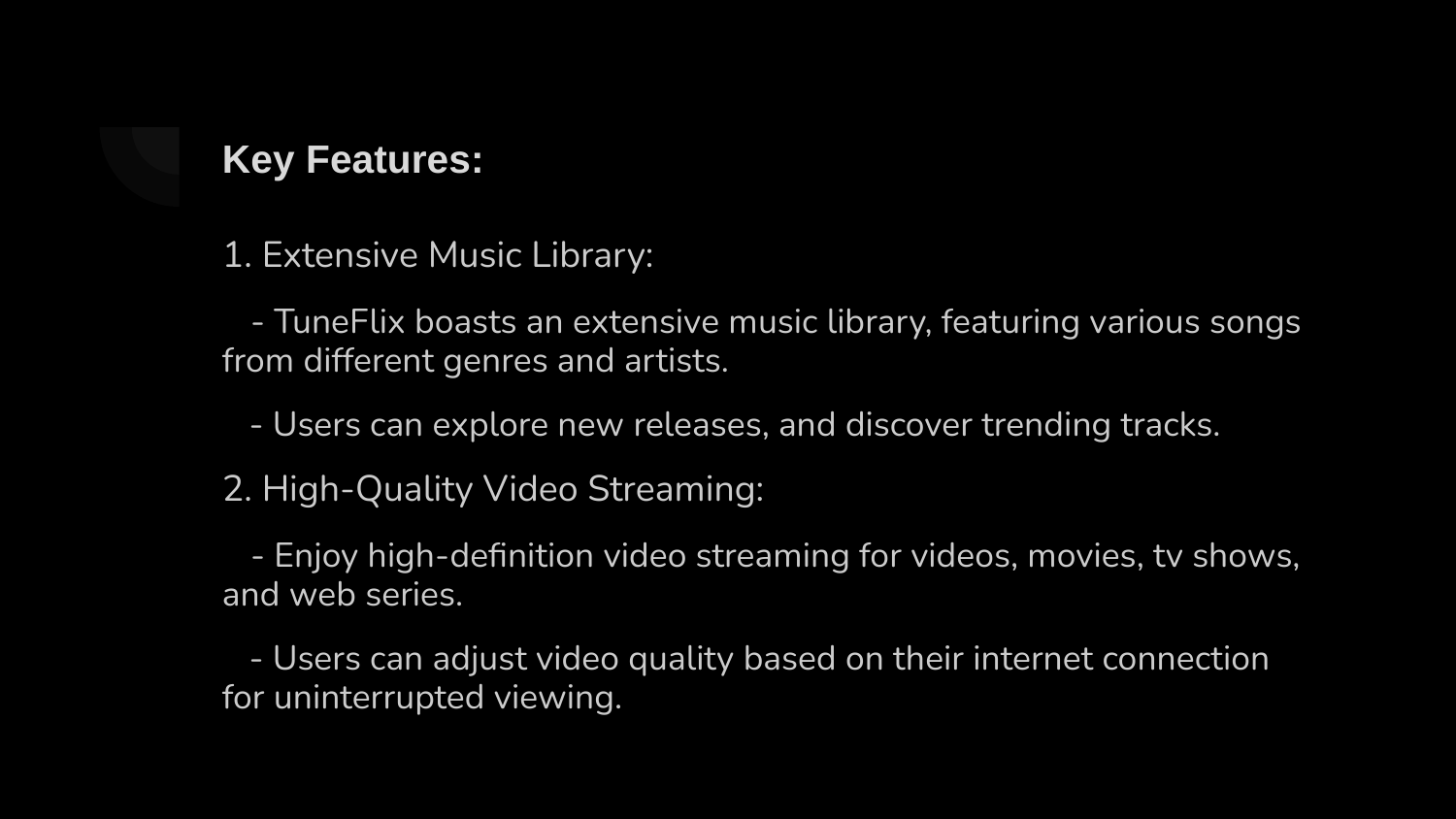

# Key Features:
1. Extensive Music Library:
   - TuneFlix boasts an extensive music library, featuring various songs from different genres and artists.
   - Users can explore new releases, and discover trending tracks.
2. High-Quality Video Streaming:
   - Enjoy high-definition video streaming for videos, movies, tv shows, and web series.
   - Users can adjust video quality based on their internet connection for uninterrupted viewing.